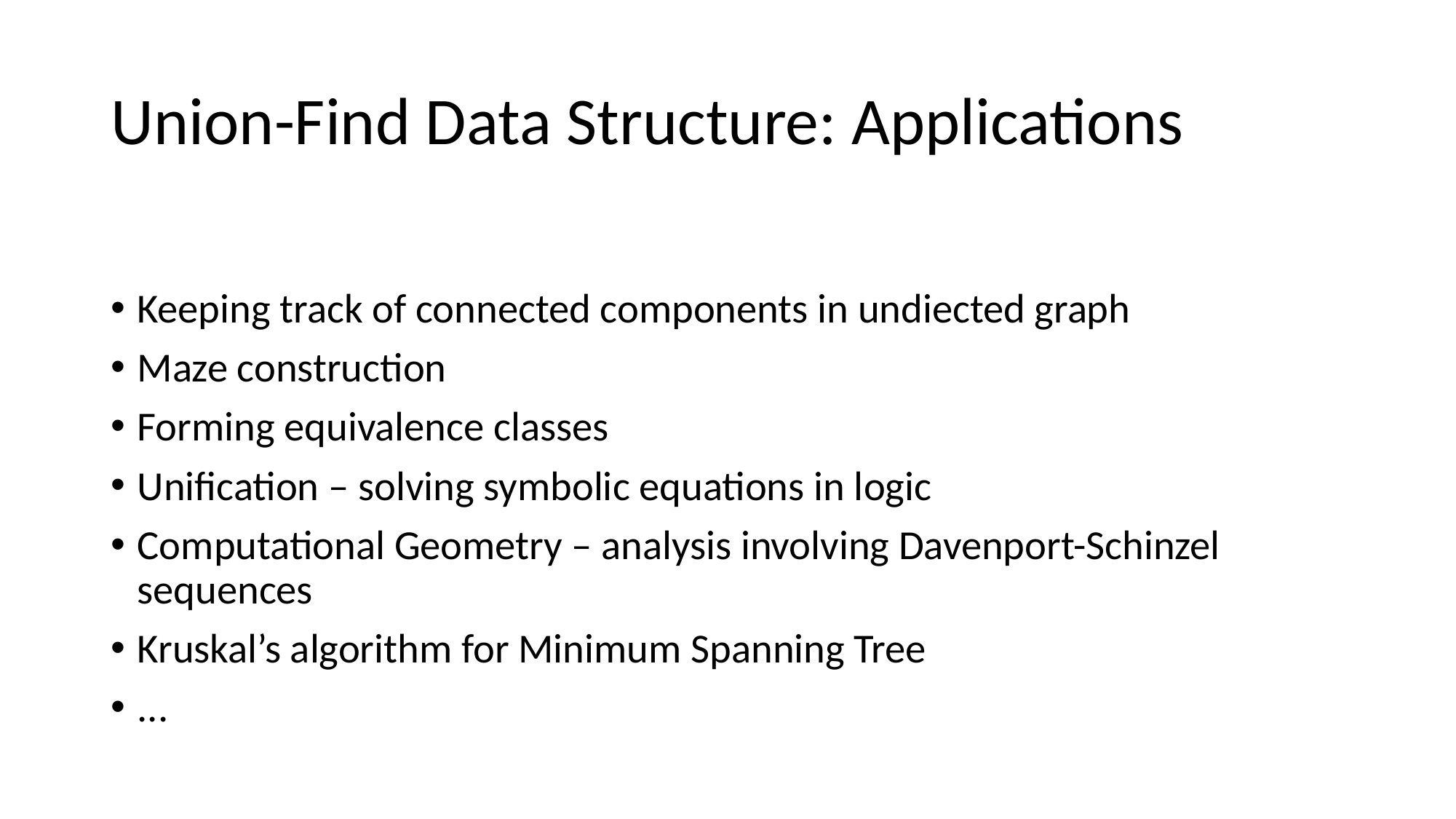

# Union-Find Data Structure: Applications

Keeping track of connected components in undiected graph
Maze construction
Forming equivalence classes
Unification – solving symbolic equations in logic
Computational Geometry – analysis involving Davenport-Schinzel sequences
Kruskal’s algorithm for Minimum Spanning Tree
...